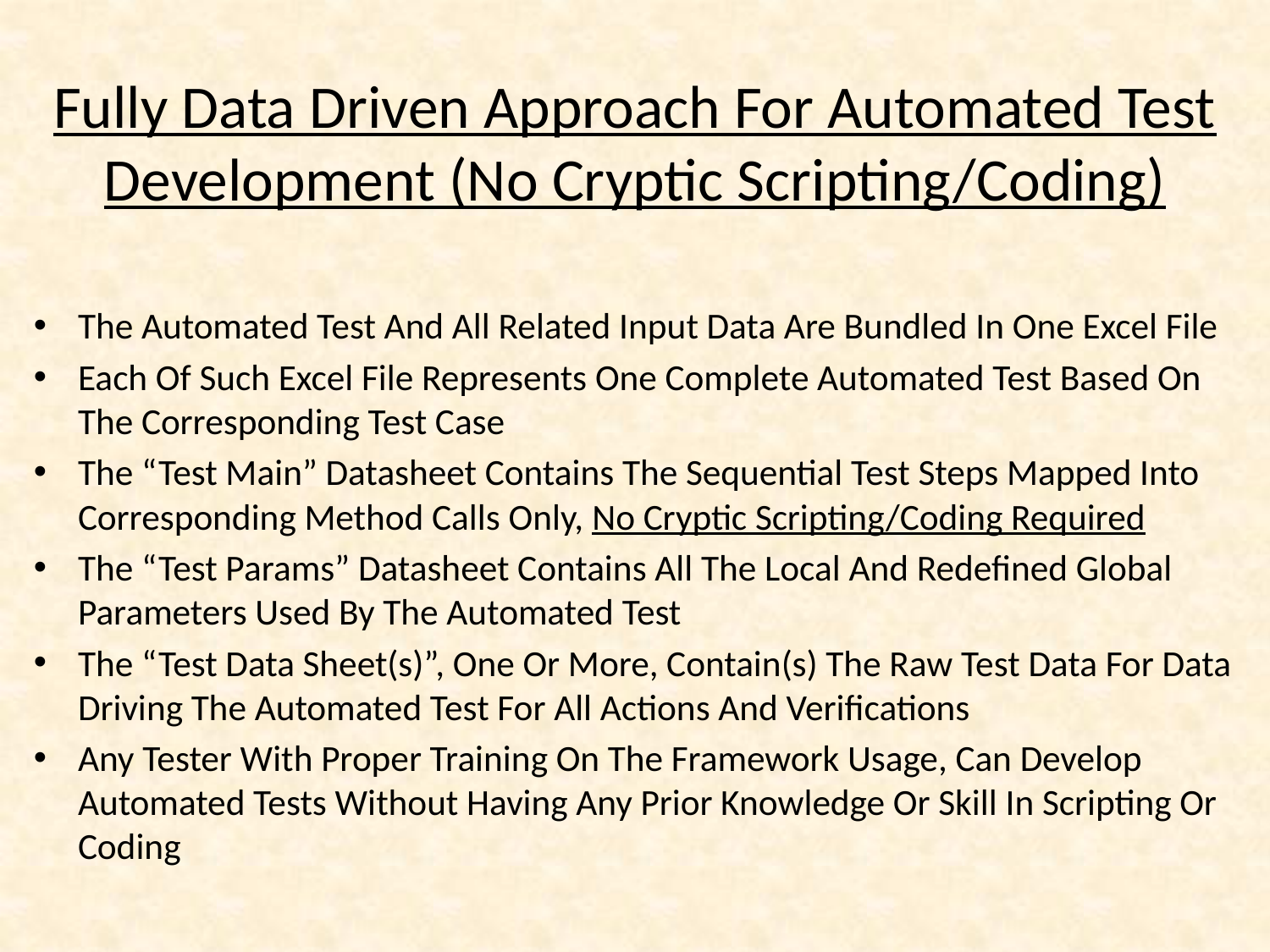

# Fully Data Driven Approach For Automated Test Development (No Cryptic Scripting/Coding)
The Automated Test And All Related Input Data Are Bundled In One Excel File
Each Of Such Excel File Represents One Complete Automated Test Based On The Corresponding Test Case
The “Test Main” Datasheet Contains The Sequential Test Steps Mapped Into Corresponding Method Calls Only, No Cryptic Scripting/Coding Required
The “Test Params” Datasheet Contains All The Local And Redefined Global Parameters Used By The Automated Test
The “Test Data Sheet(s)”, One Or More, Contain(s) The Raw Test Data For Data Driving The Automated Test For All Actions And Verifications
Any Tester With Proper Training On The Framework Usage, Can Develop Automated Tests Without Having Any Prior Knowledge Or Skill In Scripting Or Coding